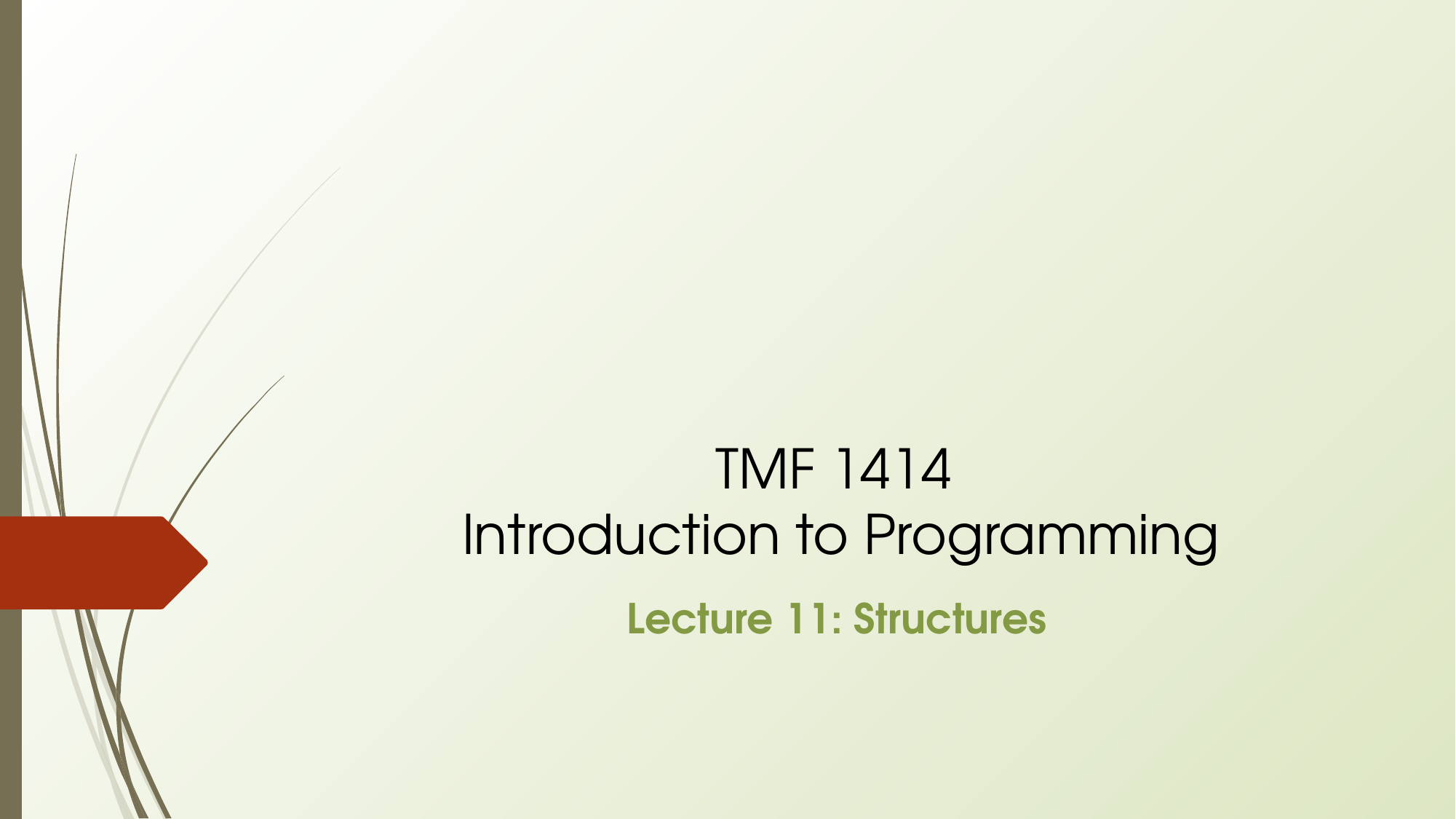

# TMF 1414 Introduction to Programming

Lecture 11: Structures